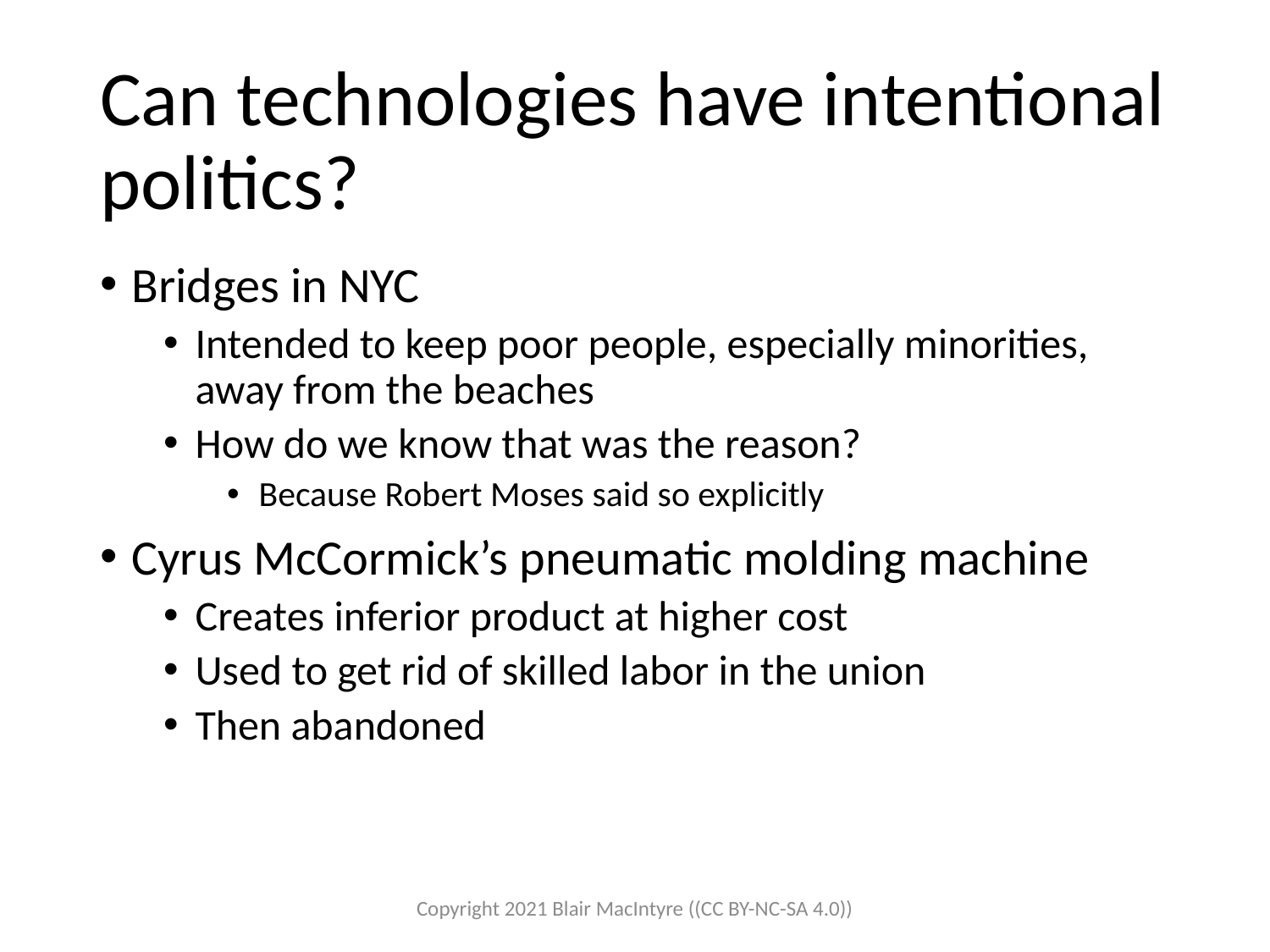

# Can technologies have intentional politics?
Bridges in NYC
Intended to keep poor people, especially minorities, away from the beaches
How do we know that was the reason?
Because Robert Moses said so explicitly
Cyrus McCormick’s pneumatic molding machine
Creates inferior product at higher cost
Used to get rid of skilled labor in the union
Then abandoned
Copyright 2021 Blair MacIntyre ((CC BY-NC-SA 4.0))